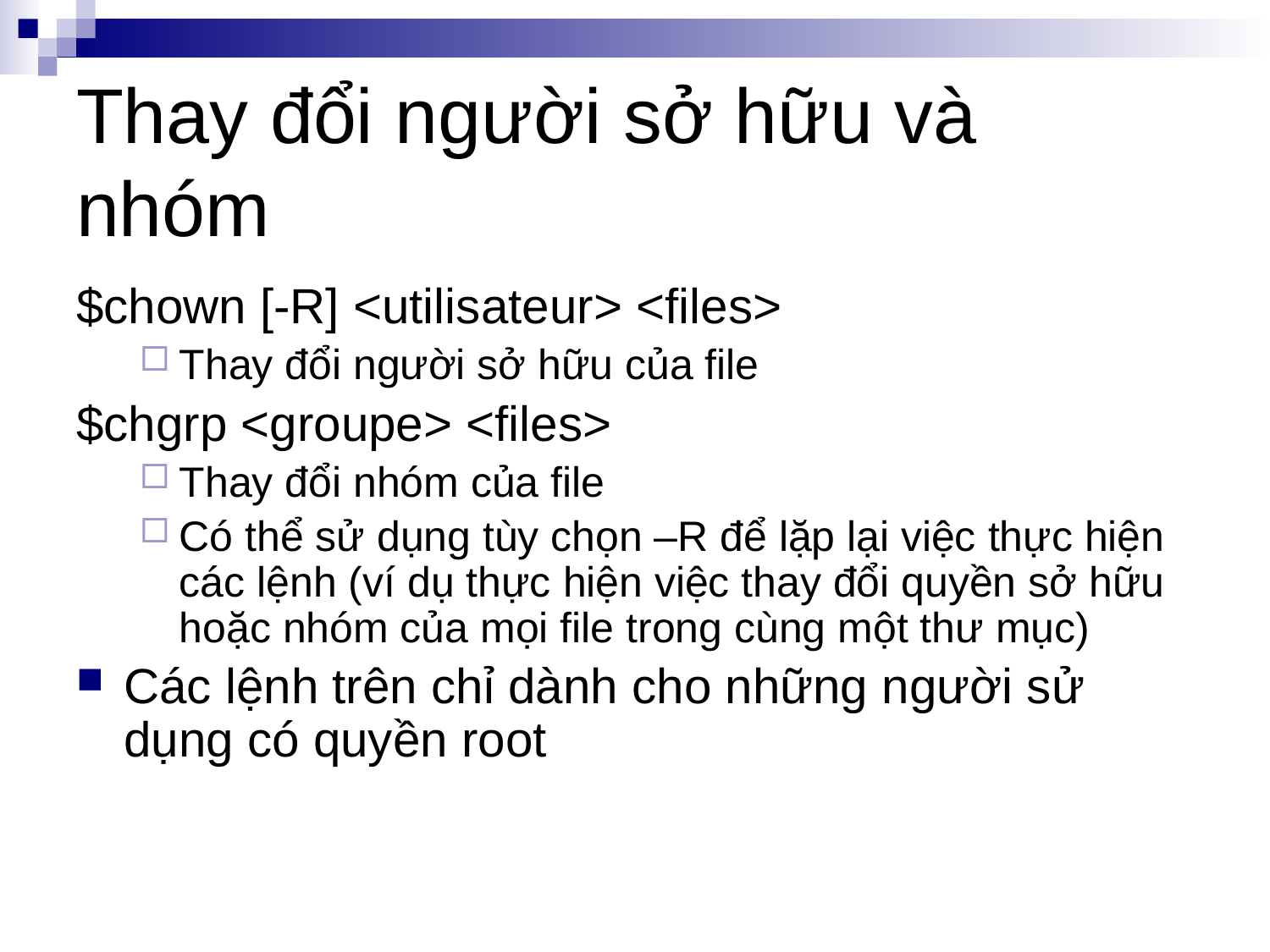

# Thay đổi người sở hữu và nhóm
$chown [-R] <utilisateur> <files>
Thay đổi người sở hữu của file
$chgrp <groupe> <files>
Thay đổi nhóm của file
Có thể sử dụng tùy chọn –R để lặp lại việc thực hiện các lệnh (ví dụ thực hiện việc thay đổi quyền sở hữu hoặc nhóm của mọi file trong cùng một thư mục)
Các lệnh trên chỉ dành cho những người sử dụng có quyền root